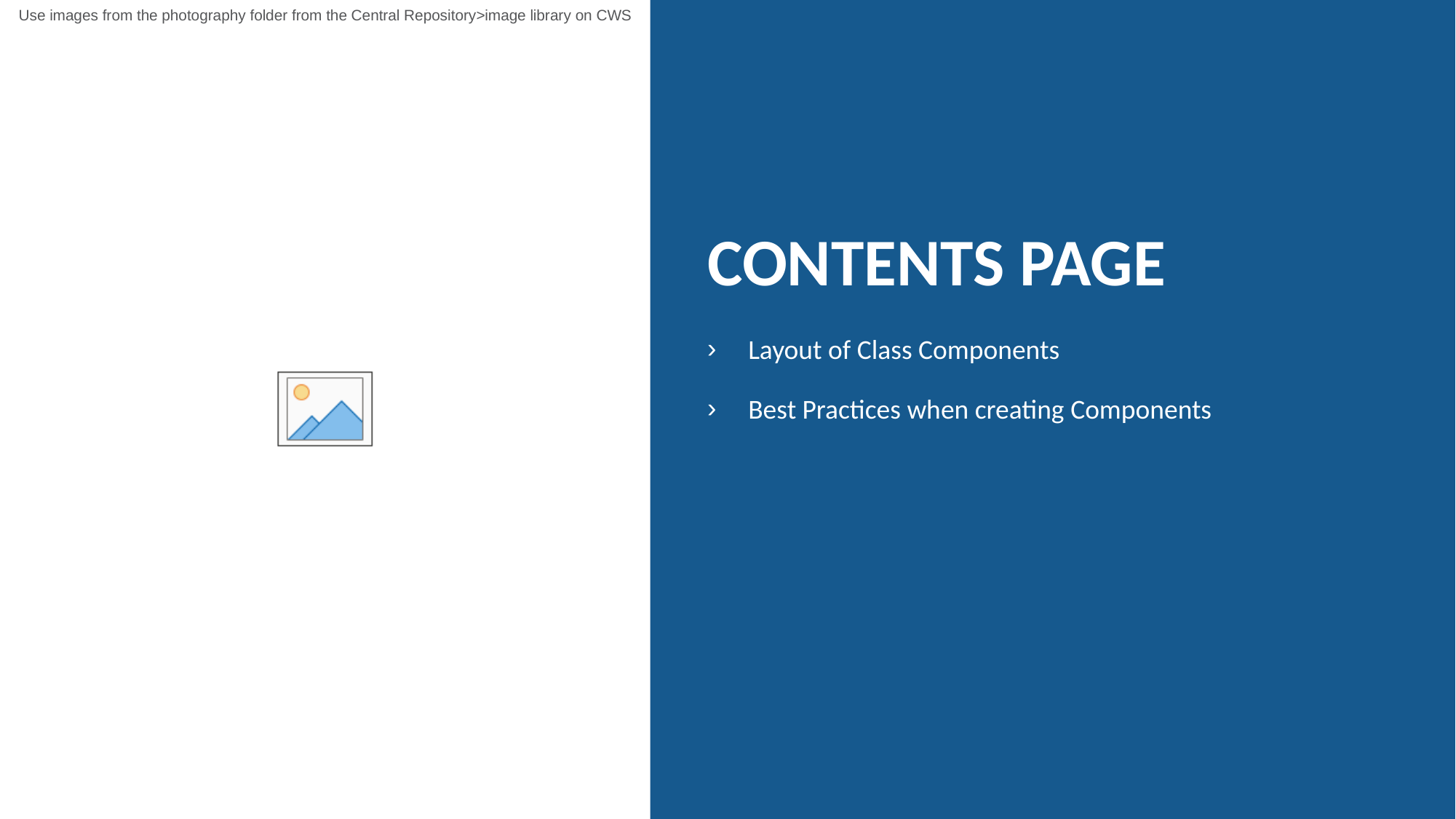

# Contents page
Layout of Class Components
Best Practices when creating Components